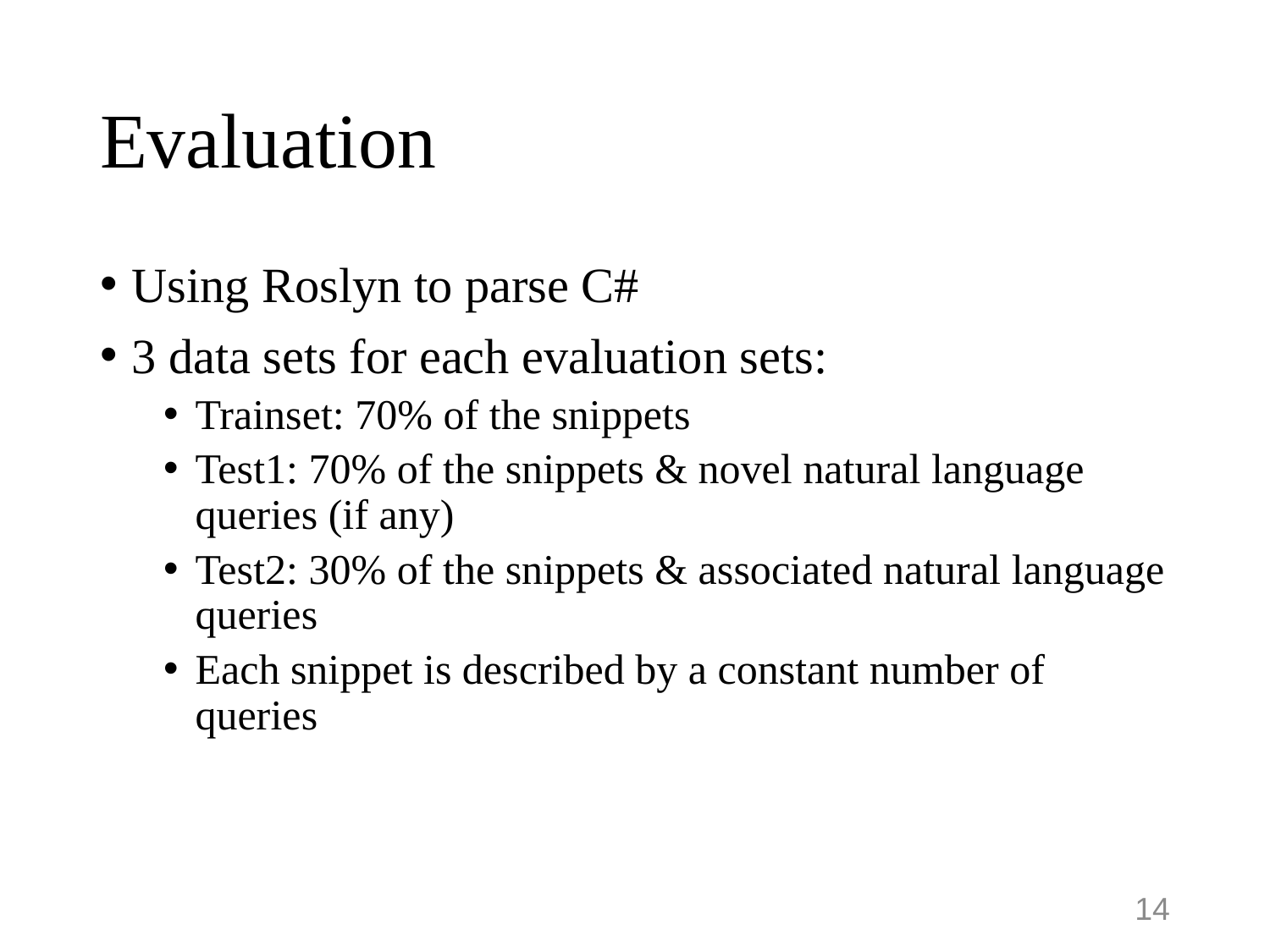

# Evaluation
Using Roslyn to parse C#
3 data sets for each evaluation sets:
Trainset: 70% of the snippets
Test1: 70% of the snippets & novel natural language queries (if any)
Test2: 30% of the snippets & associated natural language queries
Each snippet is described by a constant number of queries
14